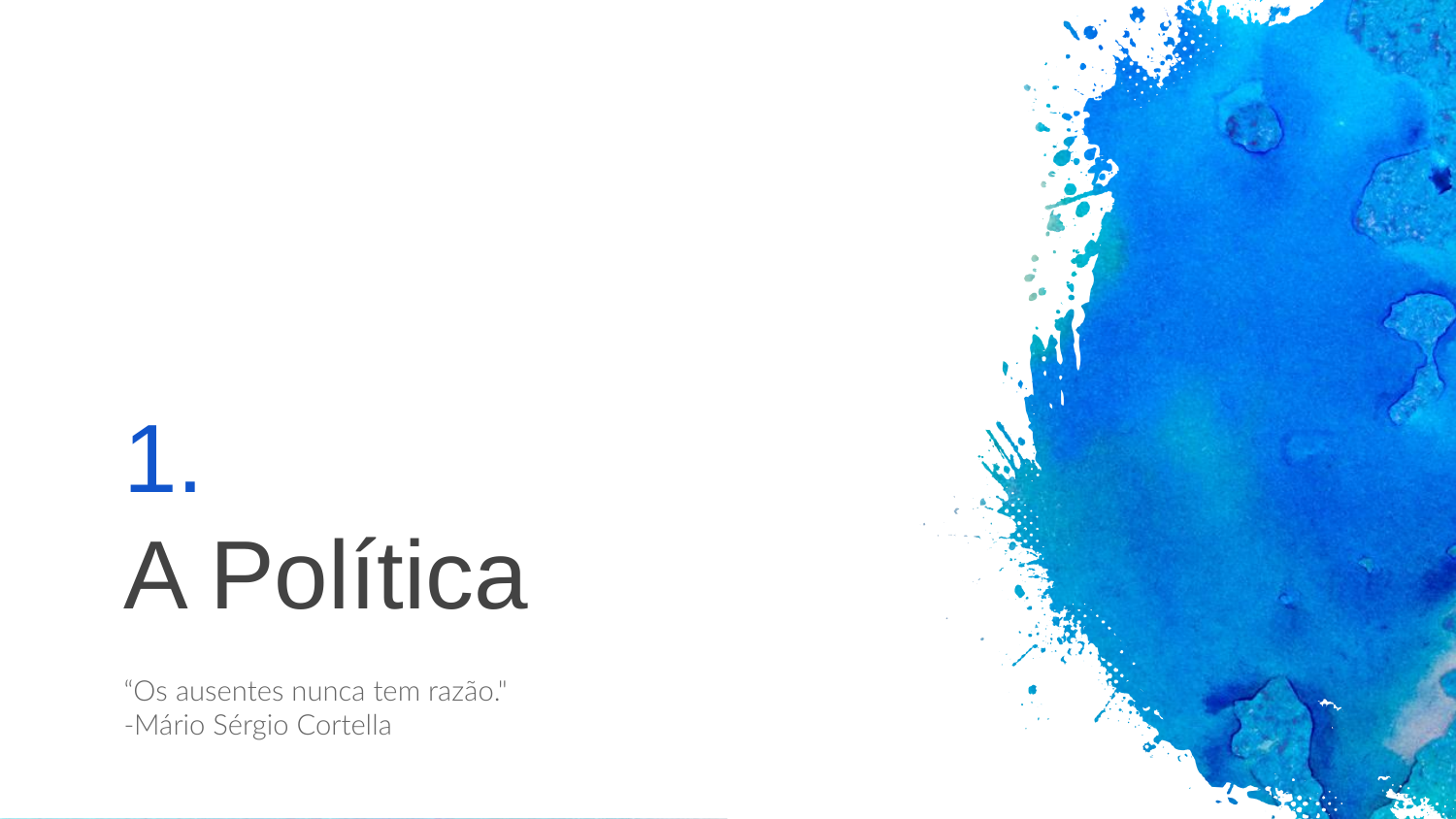

# 1.
A Política
“Os ausentes nunca tem razão."
-Mário Sérgio Cortella